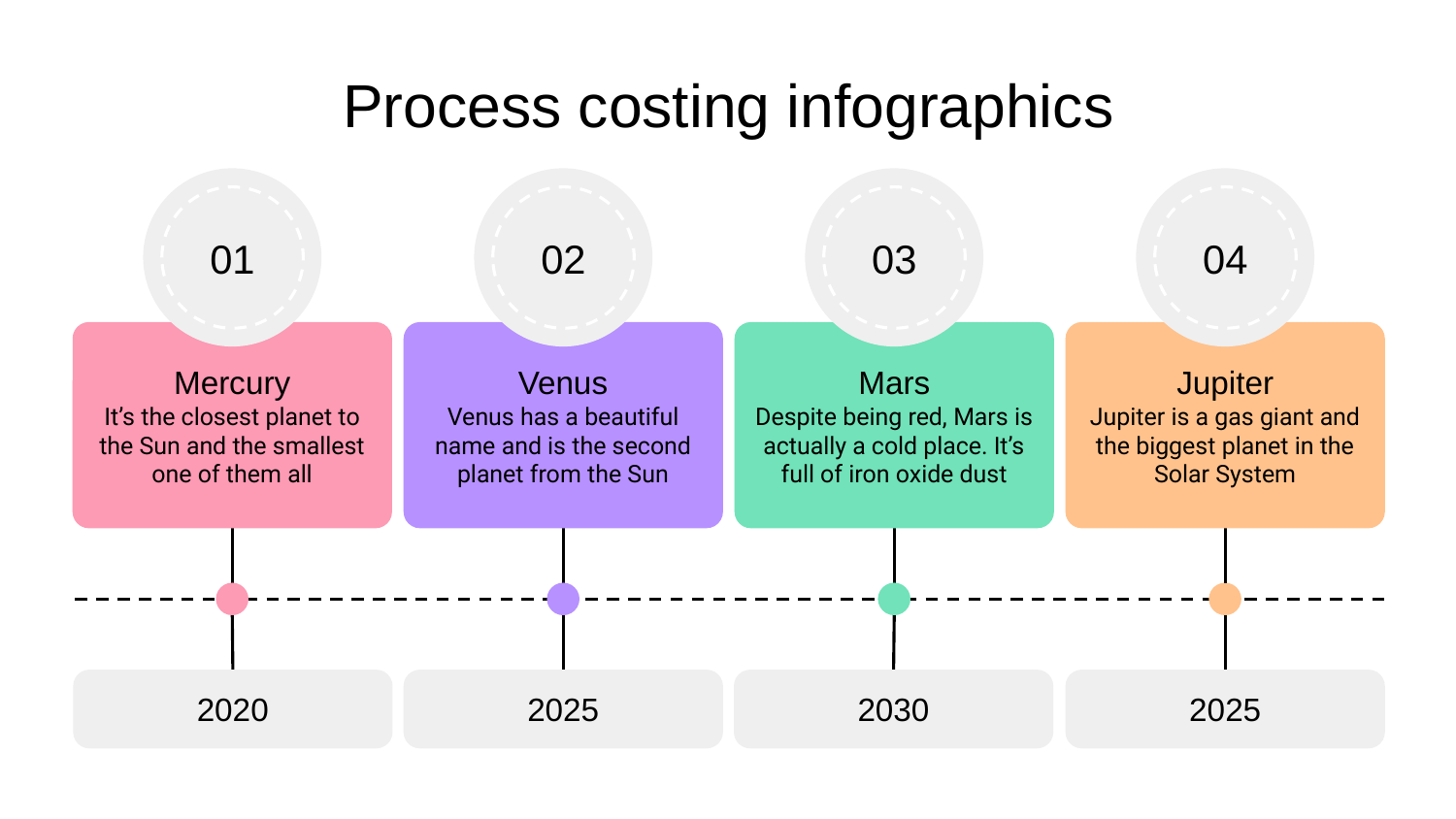

# Process costing infographics

01
Mercury
It’s the closest planet to the Sun and the smallest one of them all
2020

02
Venus
Venus has a beautiful name and is the second planet from the Sun
2025

03
Mars
Despite being red, Mars is actually a cold place. It’s full of iron oxide dust
2030

04
Jupiter
Jupiter is a gas giant and the biggest planet in the Solar System
2025